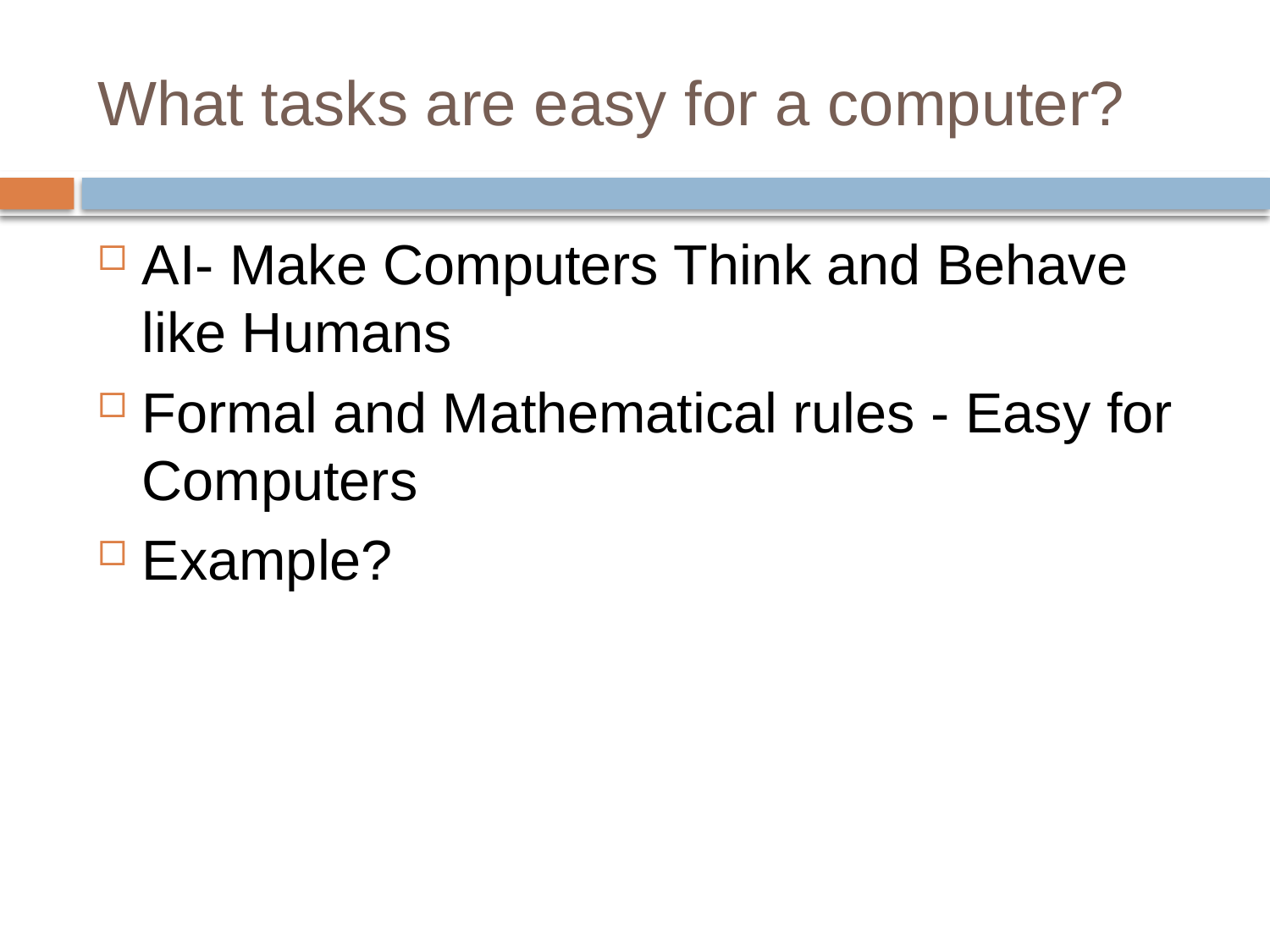

# What tasks are easy for a computer?
AI- Make Computers Think and Behave like Humans
Formal and Mathematical rules - Easy for Computers
Example?